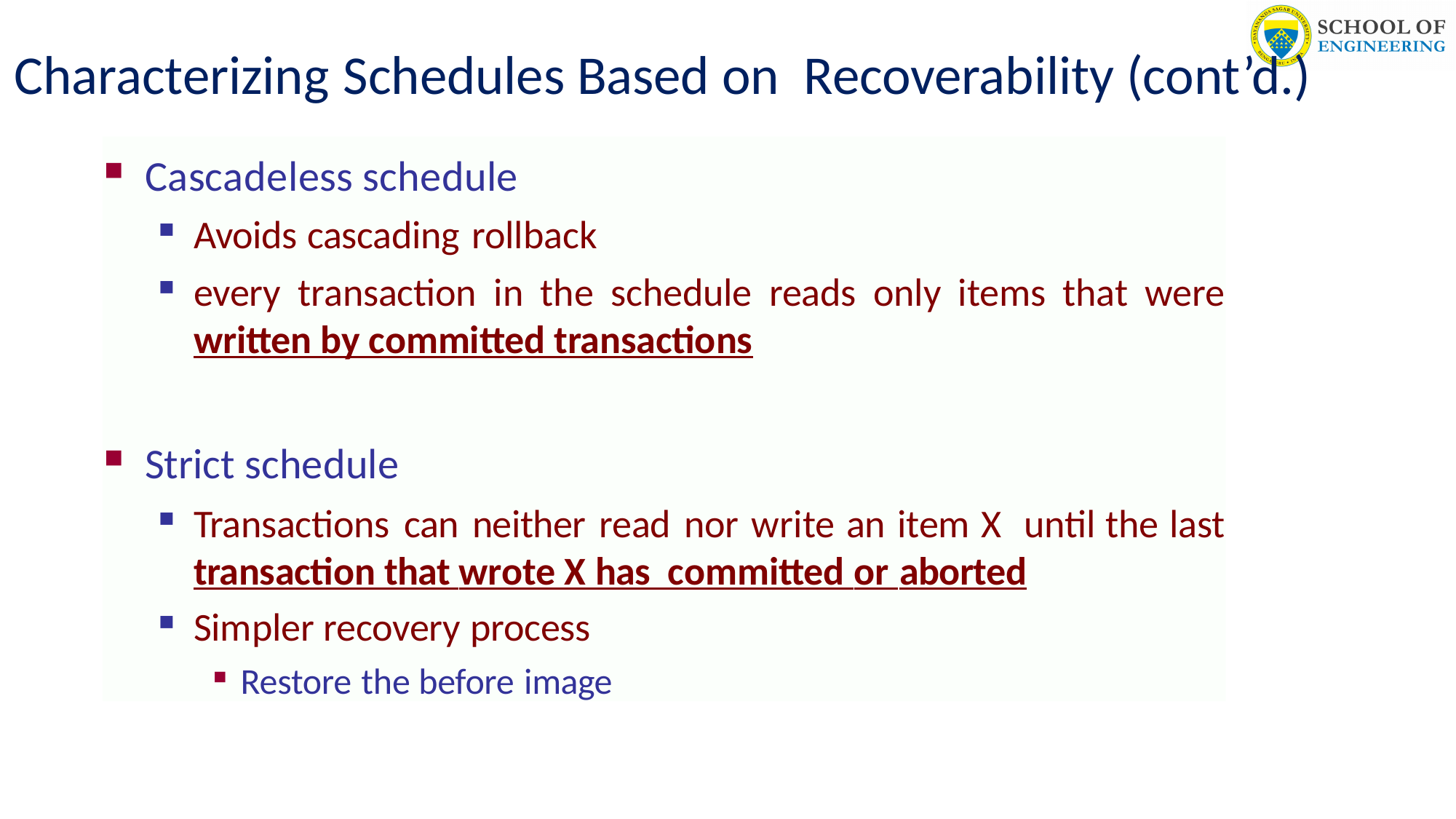

# Characterizing Schedules Based on  Recoverability (cont’d.)
Cascadeless schedule
Avoids cascading rollback
every transaction in the schedule reads only items that were written by committed transactions

Strict schedule
Transactions can neither read nor write an item X  until the last transaction that wrote X has  committed or aborted
Simpler recovery process
Restore the before image